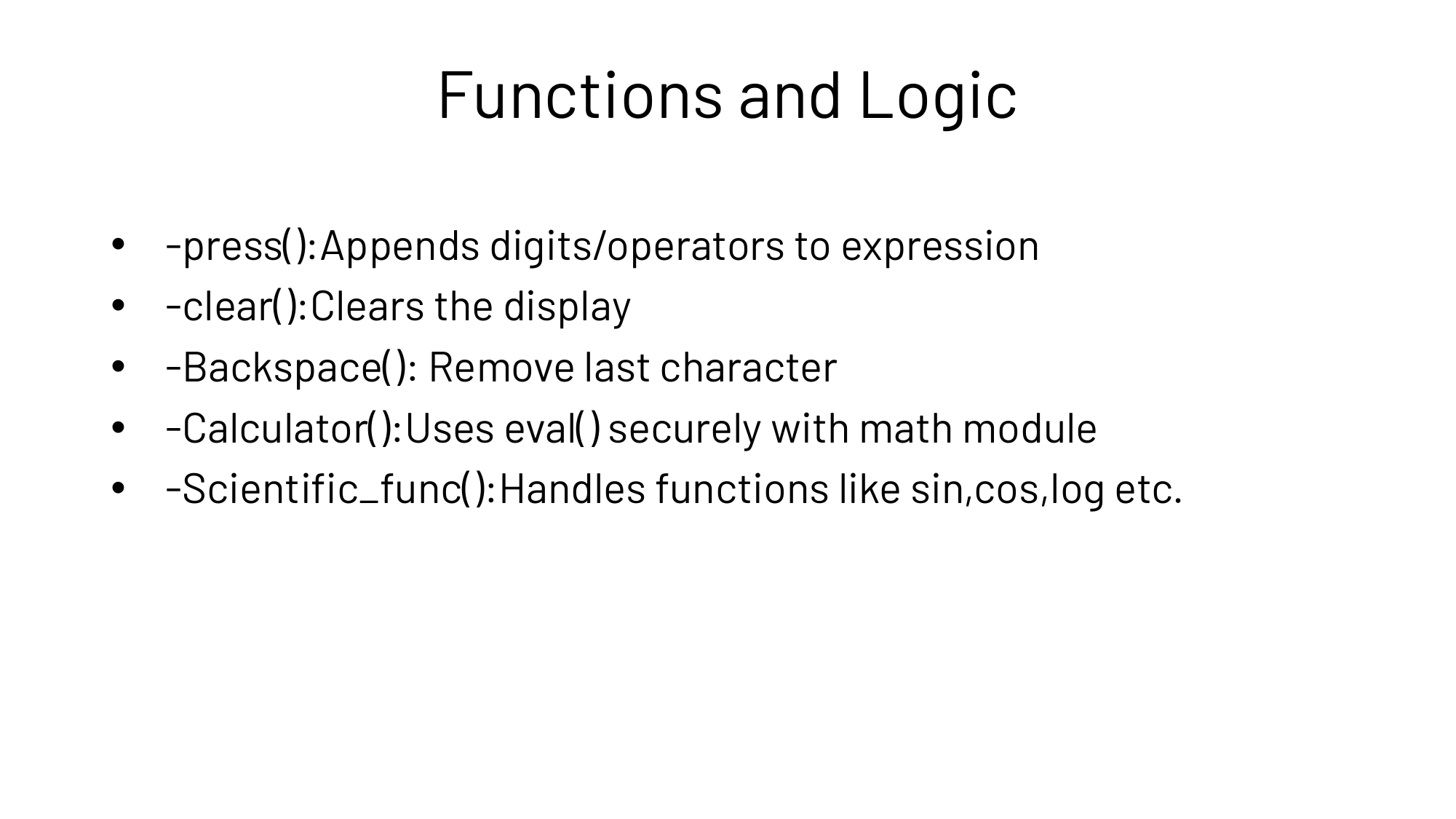

# Functions and Logic
-press():Appends digits/operators to expression
-clear():Clears the display
-Backspace(): Remove last character
-Calculator():Uses eval() securely with math module
-Scientific_func():Handles functions like sin,cos,log etc.